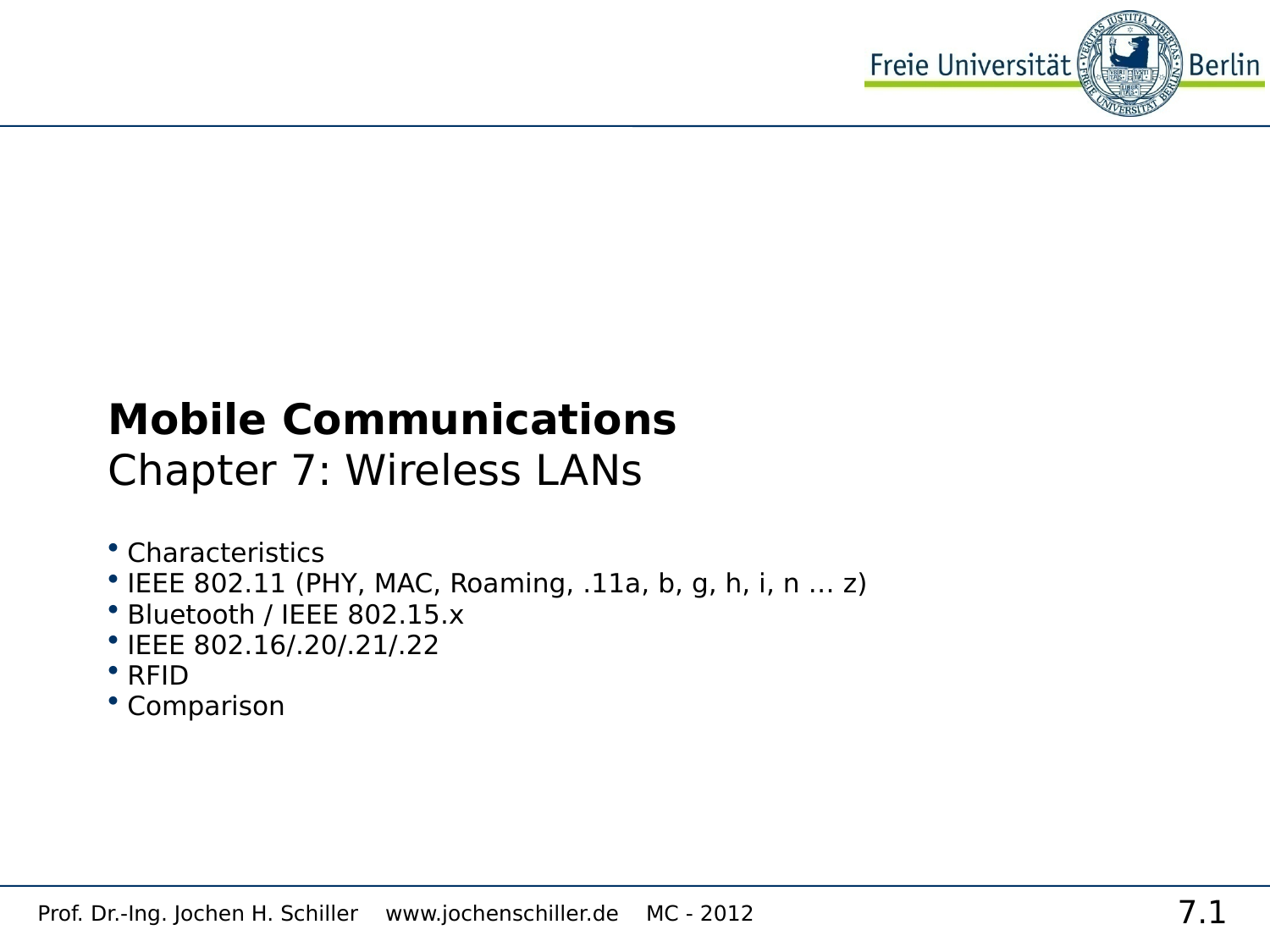

# Mobile Communications Chapter 7: Wireless LANs
 Characteristics
 IEEE 802.11 (PHY, MAC, Roaming, .11a, b, g, h, i, n … z)
 Bluetooth / IEEE 802.15.x
 IEEE 802.16/.20/.21/.22
 RFID
 Comparison

Prof. Dr.-Ing. Jochen H. Schiller    www.jochenschiller.de    MC - 2012